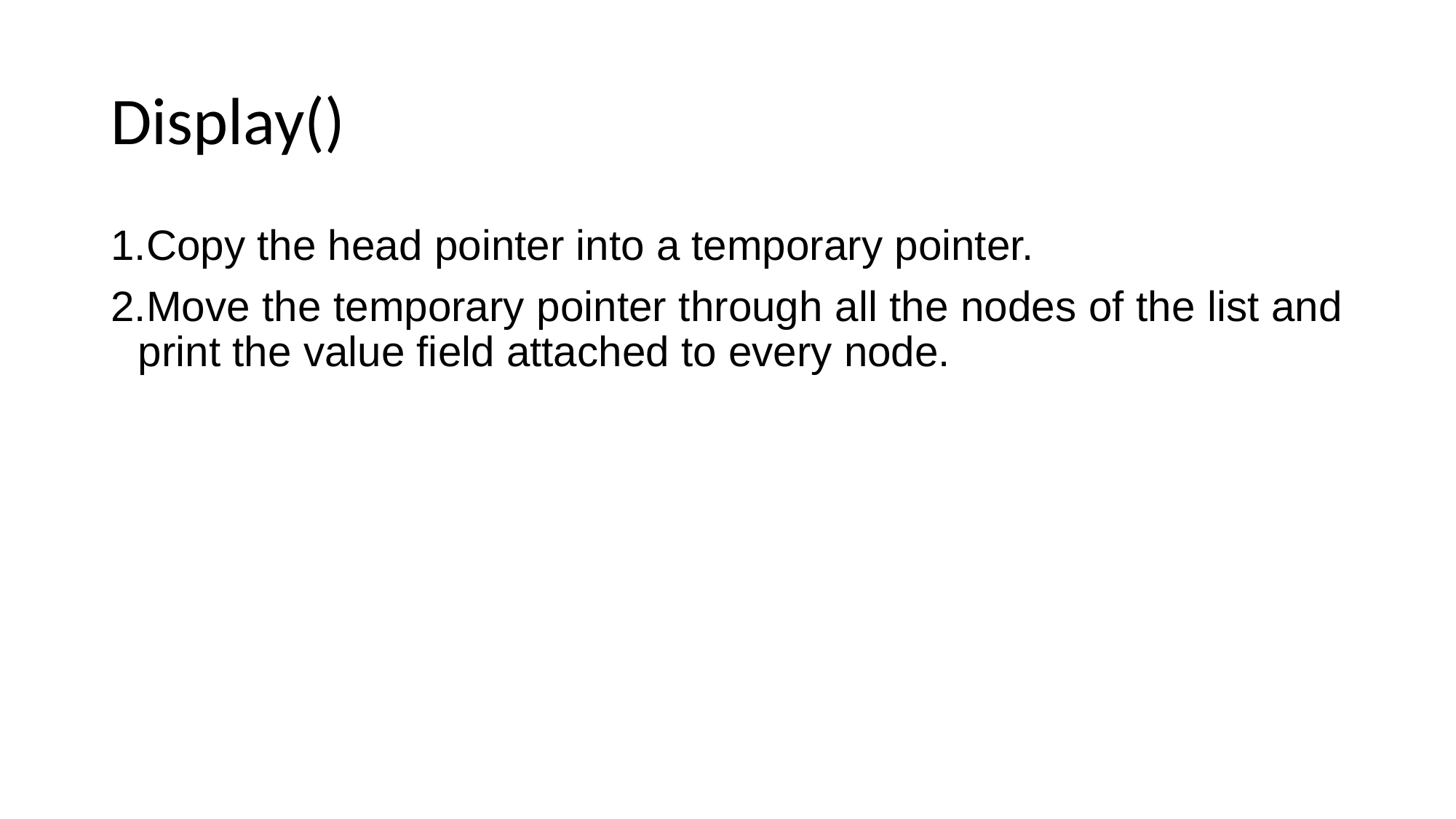

# Display()
Copy the head pointer into a temporary pointer.
Move the temporary pointer through all the nodes of the list and print the value field attached to every node.